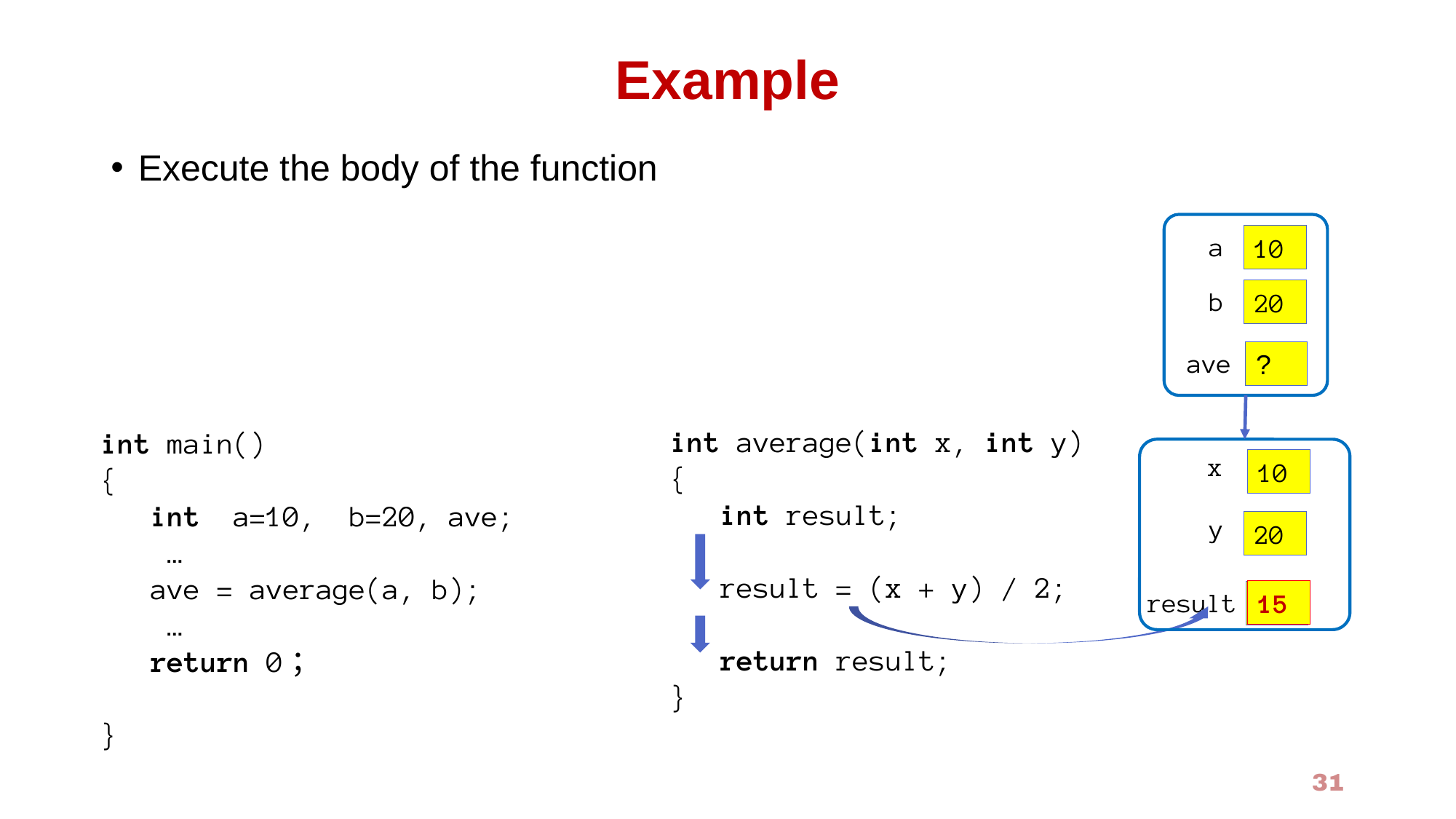

# Example
Execute the body of the function

a
10
b
20
ave
?
int average(int x, int y)
{
   int result;

   result = (x + y) / 2;

   return result;
}
int main()
{
   int  a=10,  b=20, ave;
    …
   ave = average(a, b);
    …
   return 0；

}

x
10
y
20

result
15
?

31